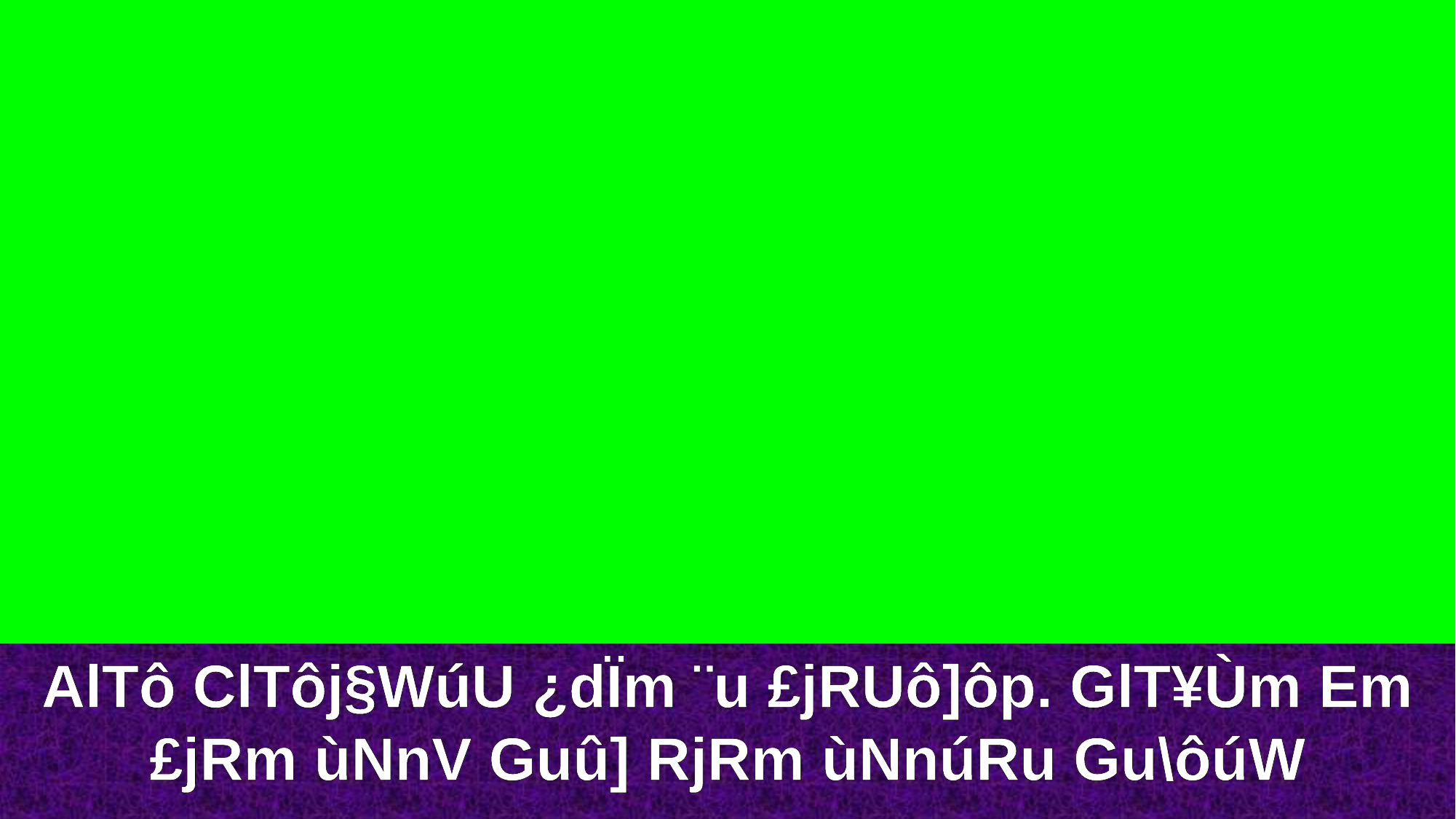

AlTô ClTôj§WúU ¿dÏm ¨u £jRUô]ôp. GlT¥Ùm Em £jRm ùNnV Guû] RjRm ùNnúRu Gu\ôúW